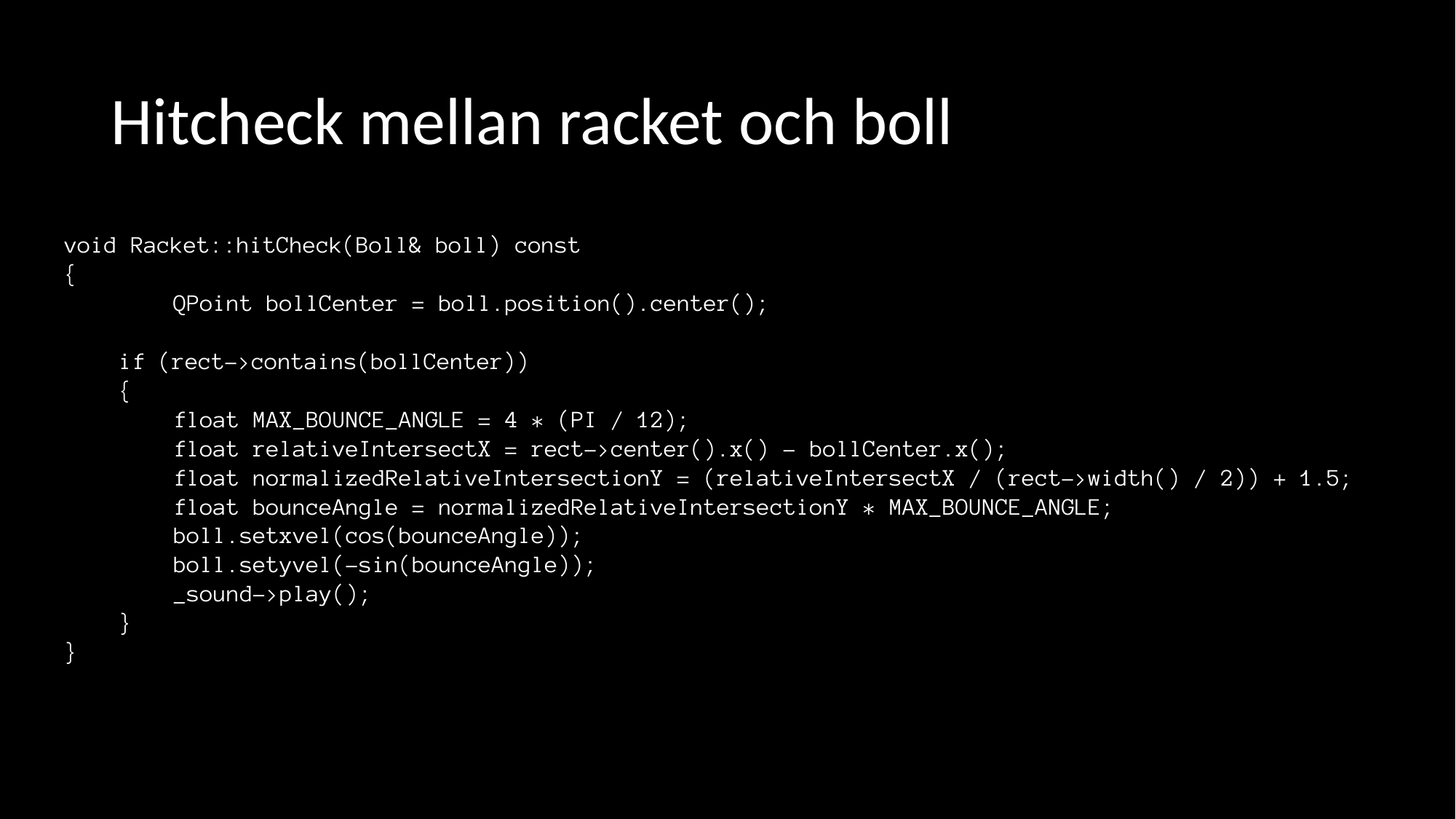

# Hitcheck mellan racket och boll
void Racket::hitCheck(Boll& boll) const
{
	QPoint bollCenter = boll.position().center();

if (rect->contains(bollCenter))
{
float MAX_BOUNCE_ANGLE = 4 * (PI / 12);
float relativeIntersectX = rect->center().x() - bollCenter.x();
float normalizedRelativeIntersectionY = (relativeIntersectX / (rect->width() / 2)) + 1.5;
float bounceAngle = normalizedRelativeIntersectionY * MAX_BOUNCE_ANGLE;
boll.setxvel(cos(bounceAngle));
boll.setyvel(-sin(bounceAngle));
_sound->play();
}
}